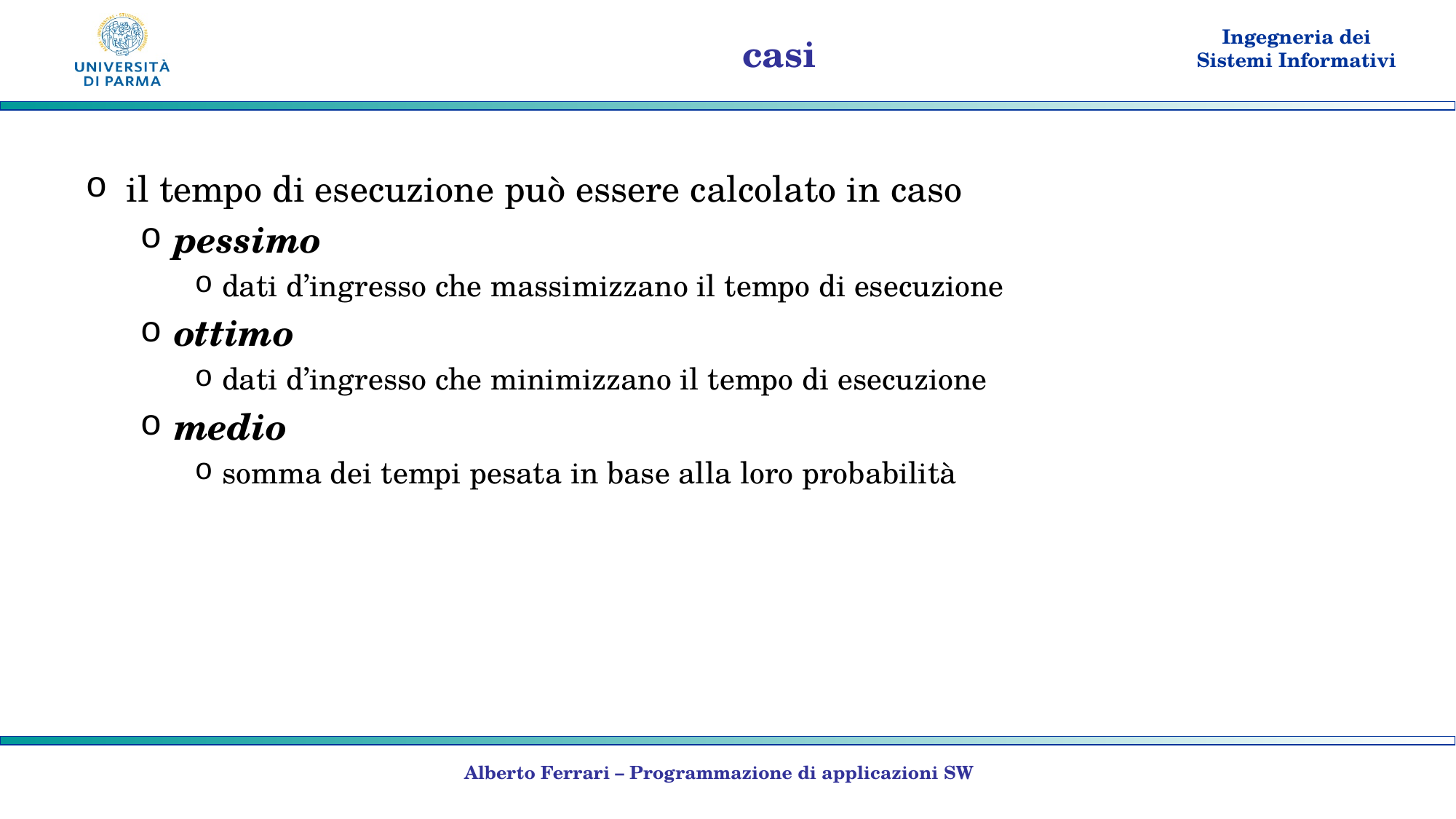

# casi
il tempo di esecuzione può essere calcolato in caso
pessimo
dati d’ingresso che massimizzano il tempo di esecuzione
ottimo
dati d’ingresso che minimizzano il tempo di esecuzione
medio
somma dei tempi pesata in base alla loro probabilità
Alberto Ferrari – Programmazione di applicazioni SW